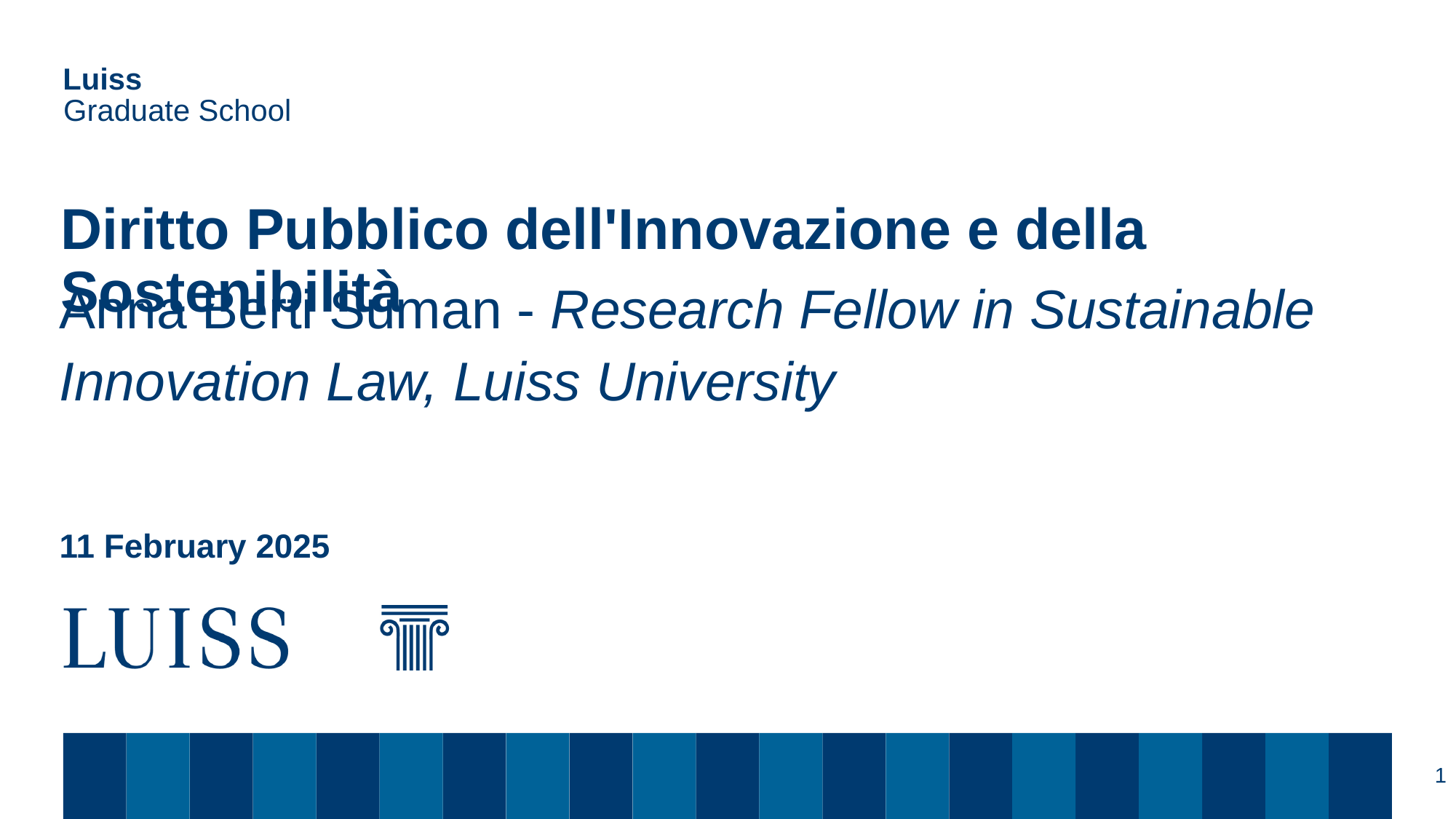

Graduate School
# Diritto Pubblico dell'Innovazione e della Sostenibilità
Anna Berti Suman - Research Fellow in Sustainable Innovation Law, Luiss University
11 February 2025
1